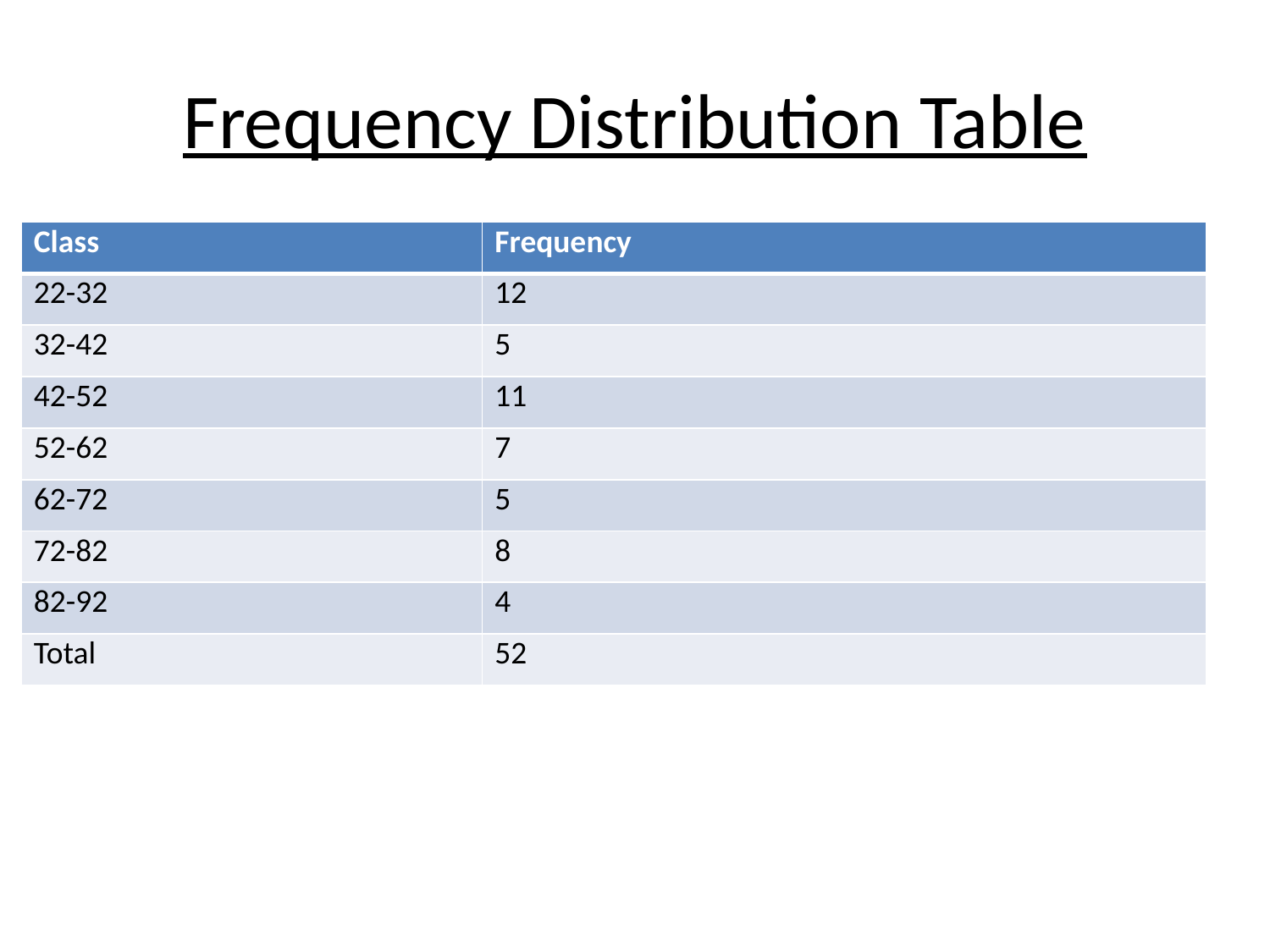

# Frequency Distribution Table
| Class | Frequency |
| --- | --- |
| 22-32 | 12 |
| 32-42 | 5 |
| 42-52 | 11 |
| 52-62 | 7 |
| 62-72 | 5 |
| 72-82 | 8 |
| 82-92 | 4 |
| Total | 52 |